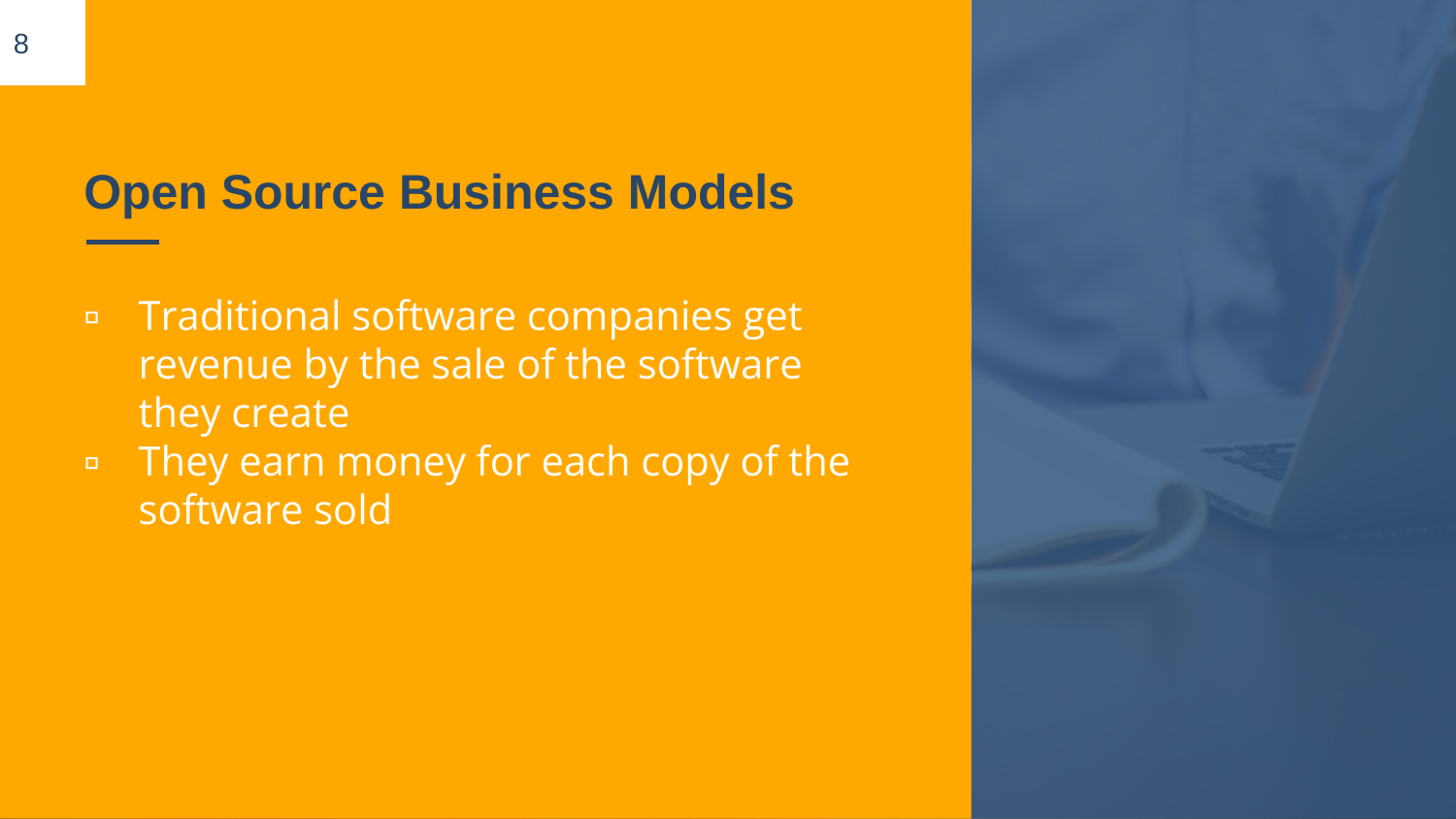

8
# Open Source Business Models
Traditional software companies get revenue by the sale of the software they create
They earn money for each copy of the software sold